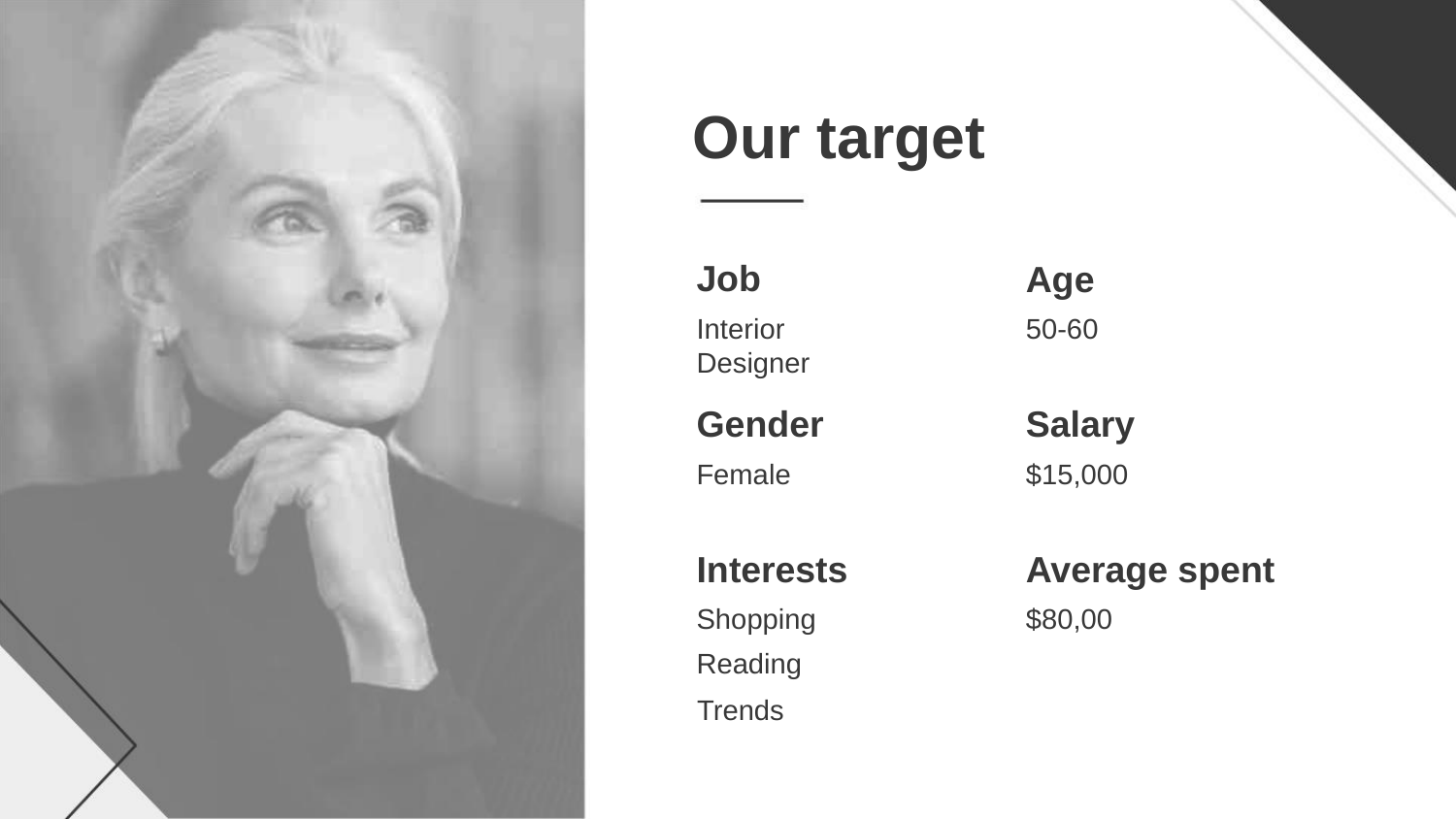

Our target
Job
Age
50-60
Interior
Designer
Salary
Gender
Female
$15,000
Interests
Shopping
Reading
Average spent
$80,00
Trends